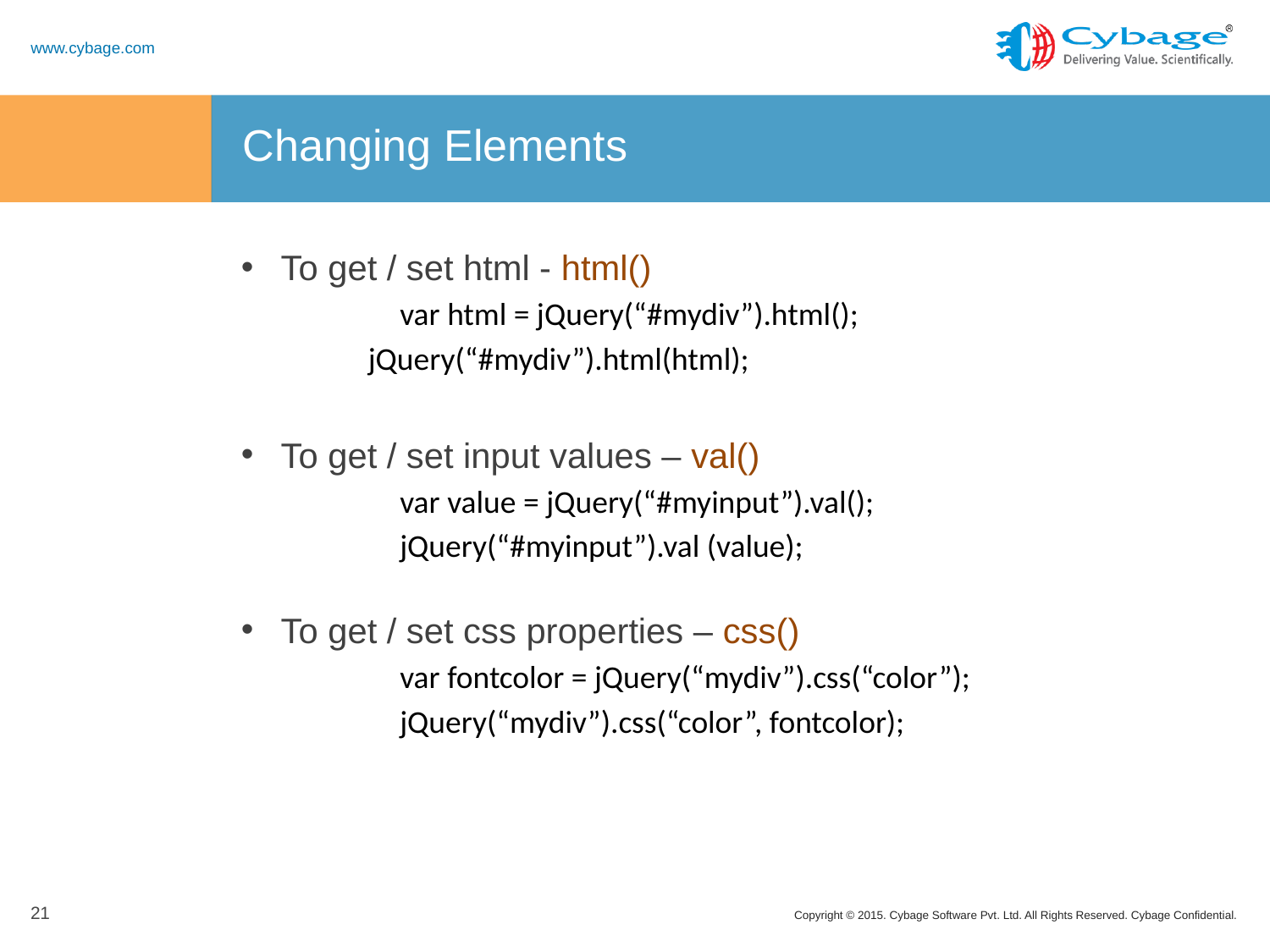

# Changing Elements
To get / set html - html()
	var html = jQuery(“#mydiv”).html();
	jQuery(“#mydiv”).html(html);

To get / set input values – val()
	var value = jQuery(“#myinput”).val();
	jQuery(“#myinput”).val (value);

To get / set css properties – css()
	var fontcolor = jQuery(“mydiv”).css(“color”);
	jQuery(“mydiv”).css(“color”, fontcolor);

21